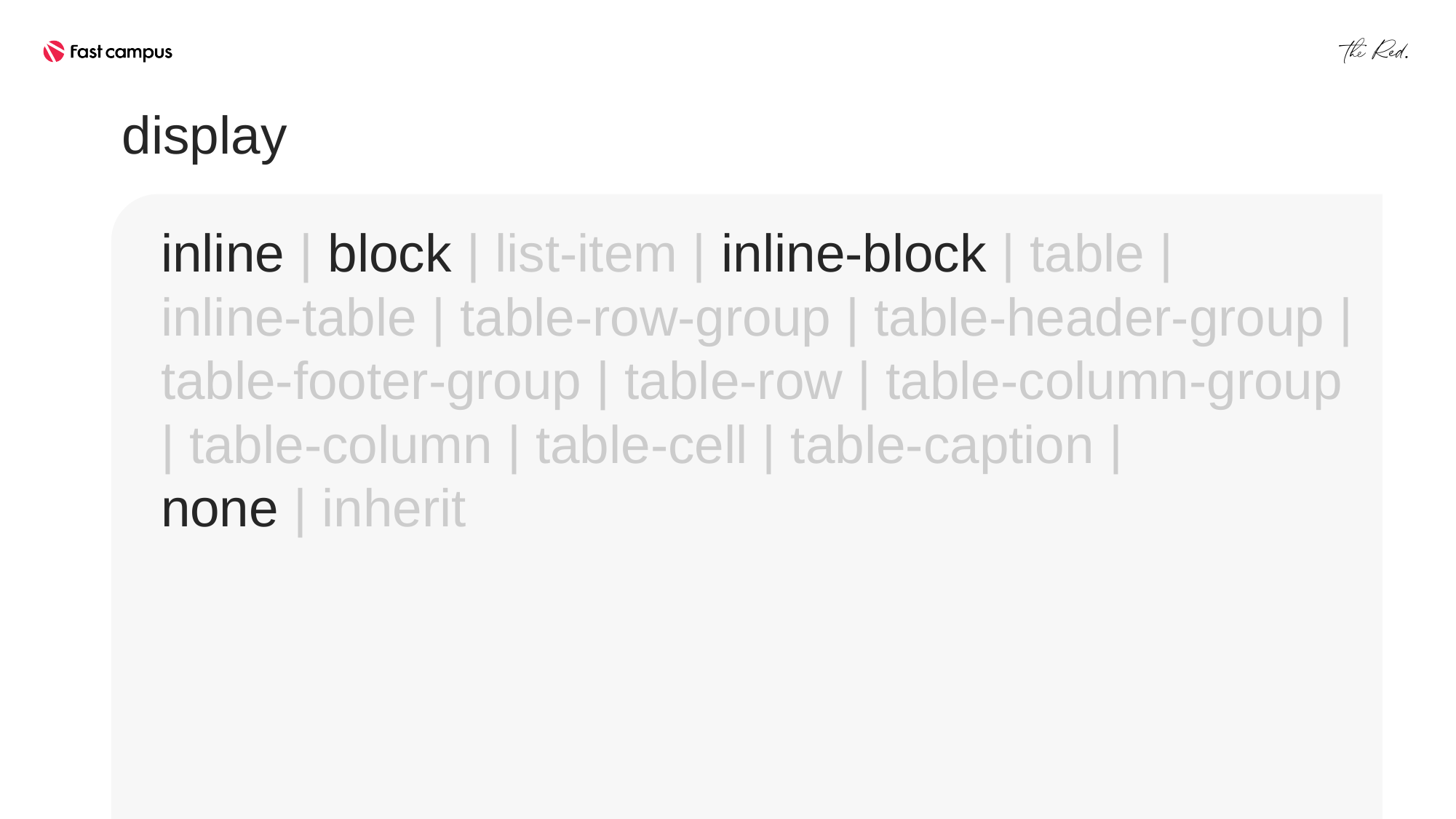

display
inline | block | list-item | inline-block | table |
inline-table | table-row-group | table-header-group |
table-footer-group | table-row | table-column-group | table-column | table-cell | table-caption |
none | inherit